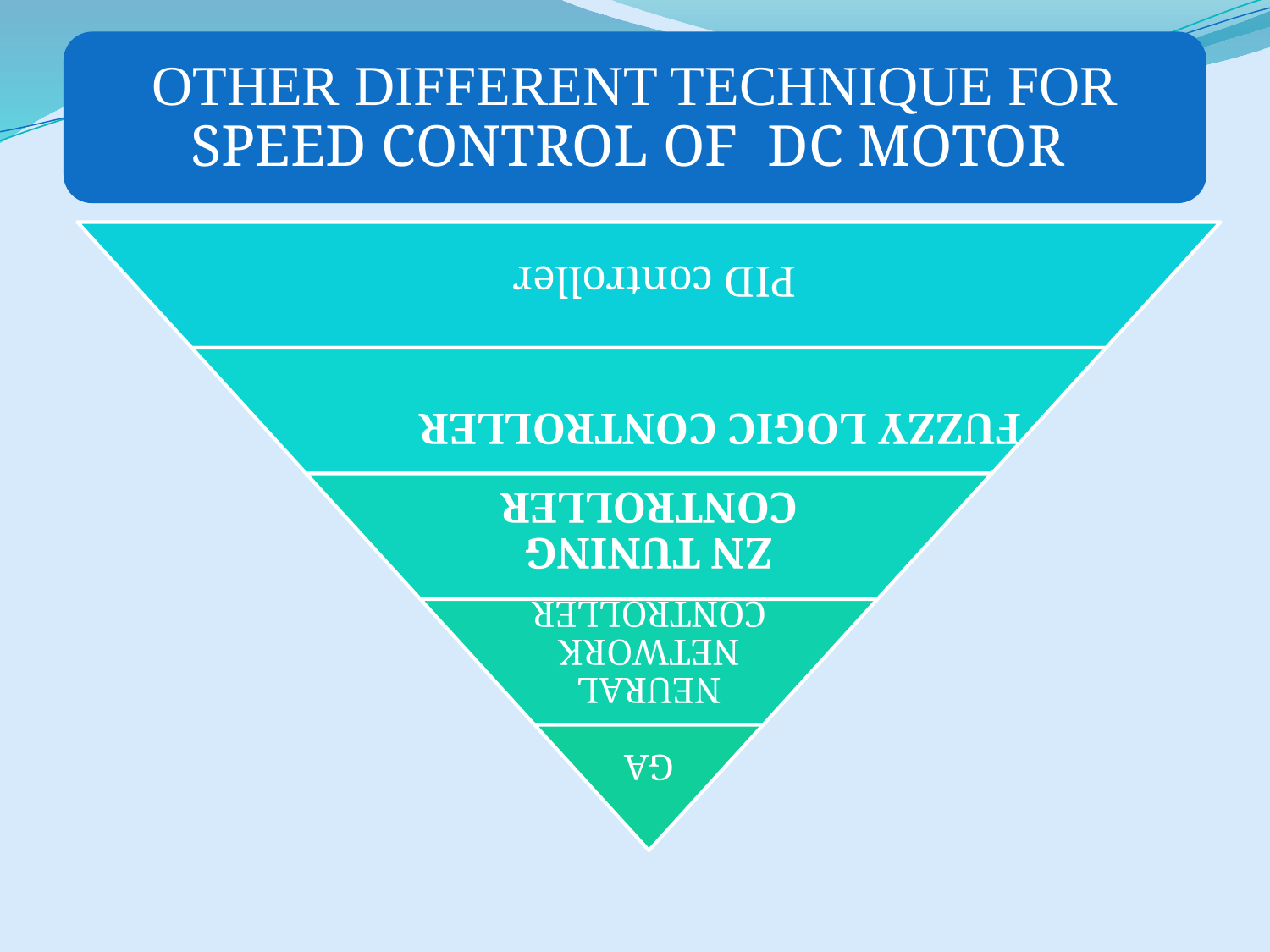

OTHER DIFFERENT TECHNIQUE FOR SPEED CONTROL OF  DC MOTOR
PID controller
FUZZY LOGIC CONTROLLER
ZN TUNING CONTROLLER
NEURAL NETWORK CONTROLLER
GA